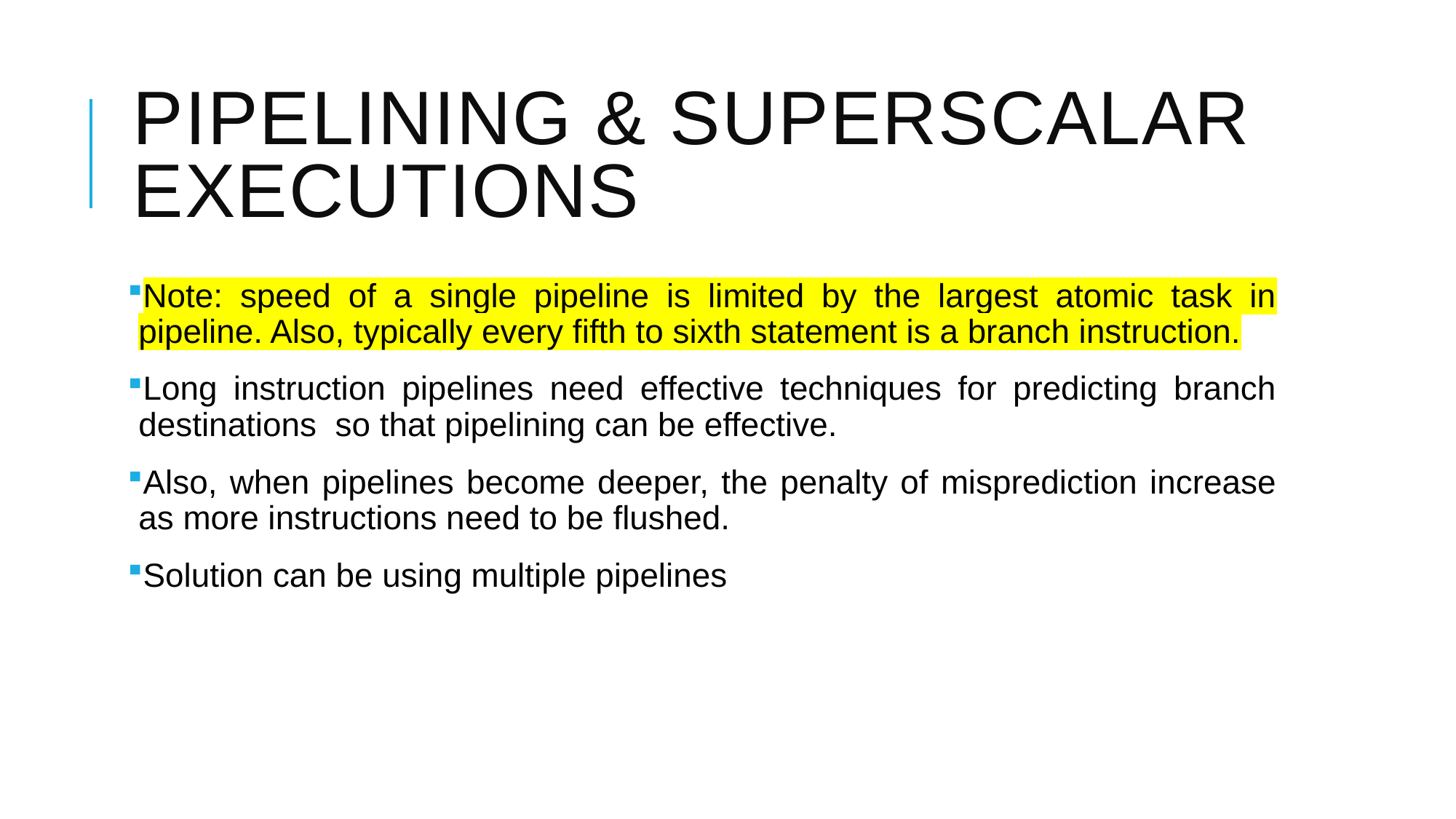

# Pipelining & superscalar executions
Note: speed of a single pipeline is limited by the largest atomic task in pipeline. Also, typically every fifth to sixth statement is a branch instruction.
Long instruction pipelines need effective techniques for predicting branch destinations  so that pipelining can be effective.
Also, when pipelines become deeper, the penalty of misprediction increase as more instructions need to be flushed.
Solution can be using multiple pipelines